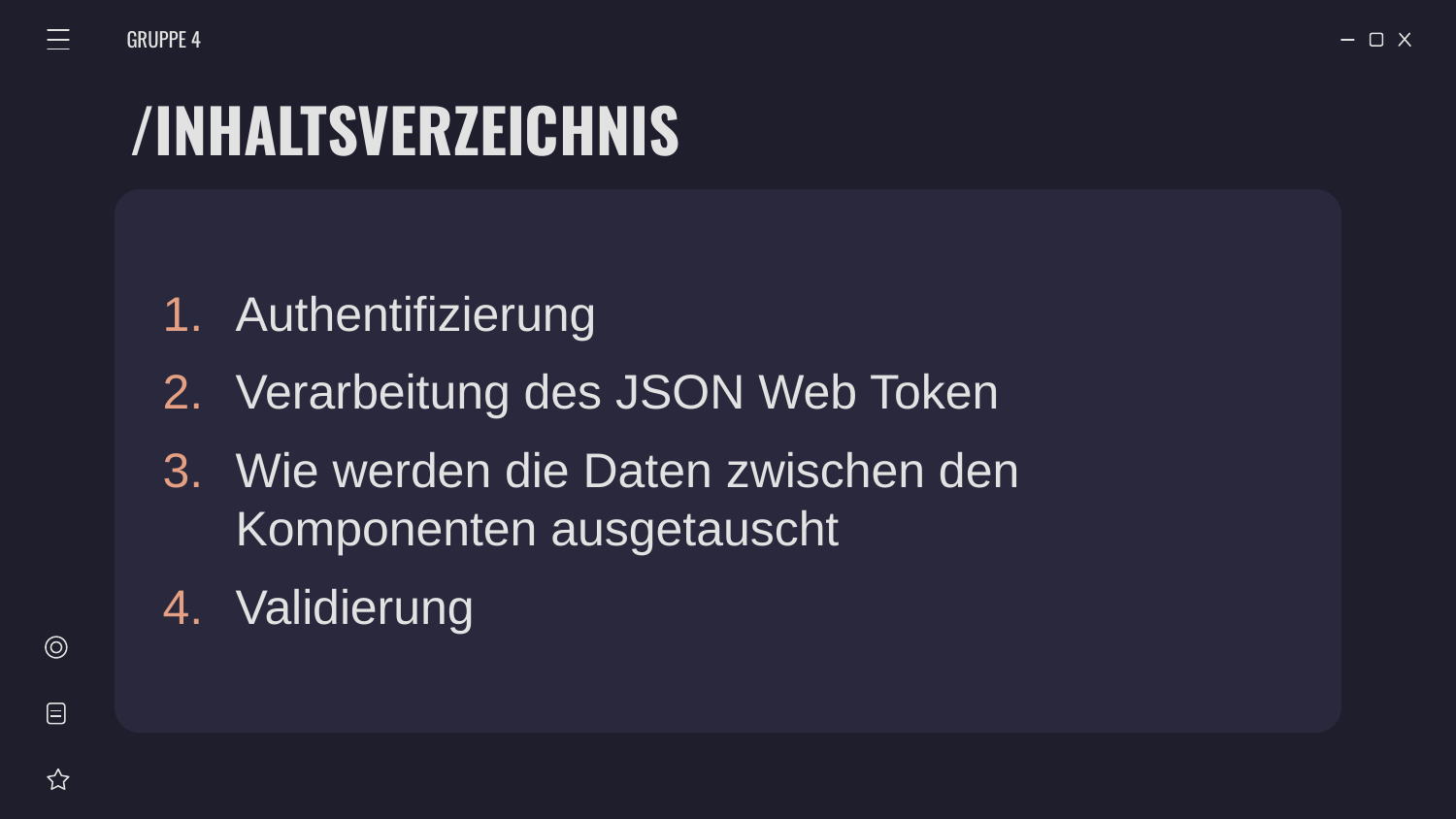

GRUPPE 4

# /INHALTSVERZEICHNIS

Authentifizierung
Verarbeitung des JSON Web Token
Wie werden die Daten zwischen den Komponenten ausgetauscht
Validierung